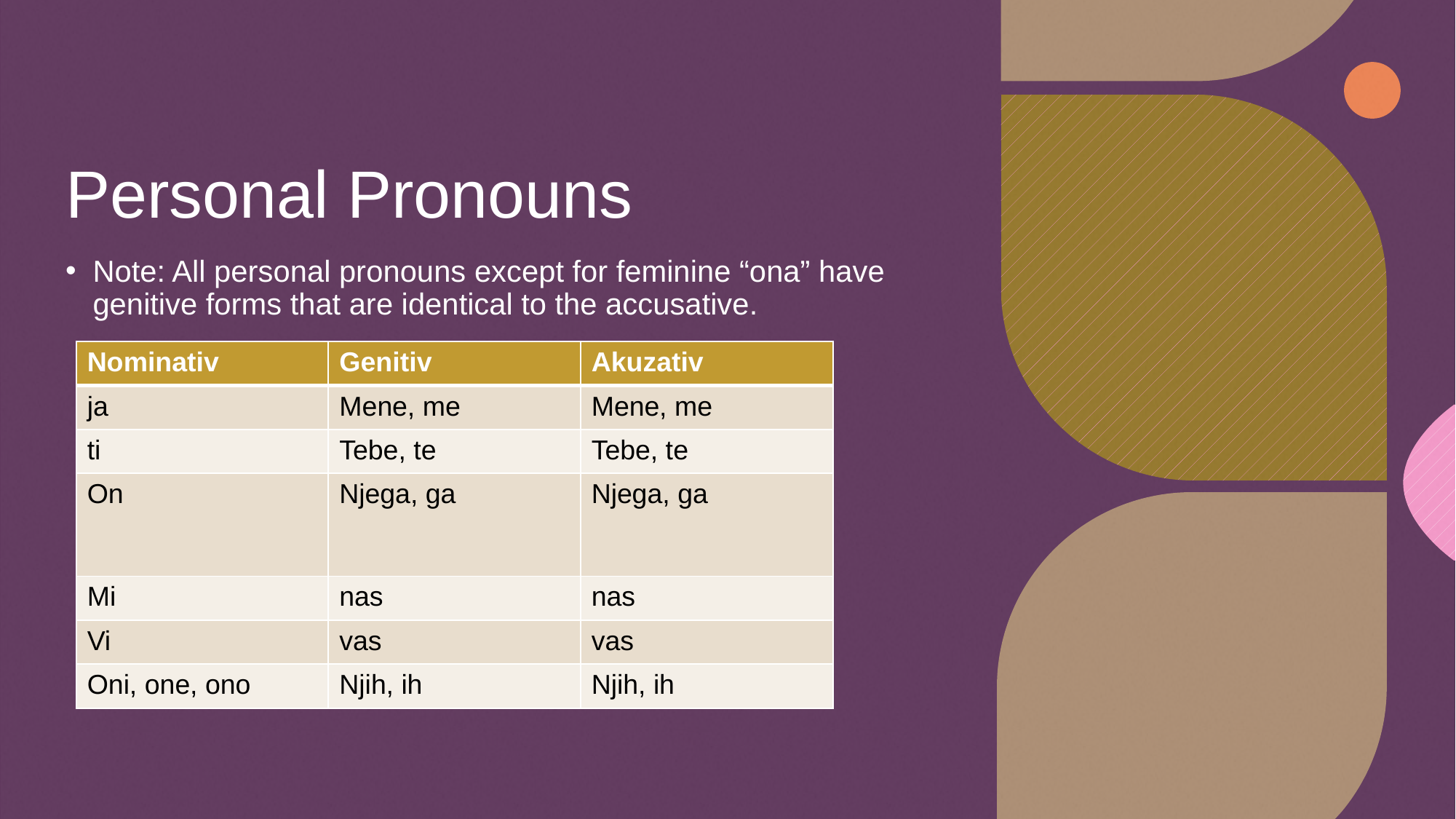

# Personal Pronouns
Note: All personal pronouns except for feminine “ona” have genitive forms that are identical to the accusative.
| Nominativ | Genitiv | Akuzativ |
| --- | --- | --- |
| ja | Mene, me | Mene, me |
| ti | Tebe, te | Tebe, te |
| On | Njega, ga | Njega, ga |
| Mi | nas | nas |
| Vi | vas | vas |
| Oni, one, ono | Njih, ih | Njih, ih |